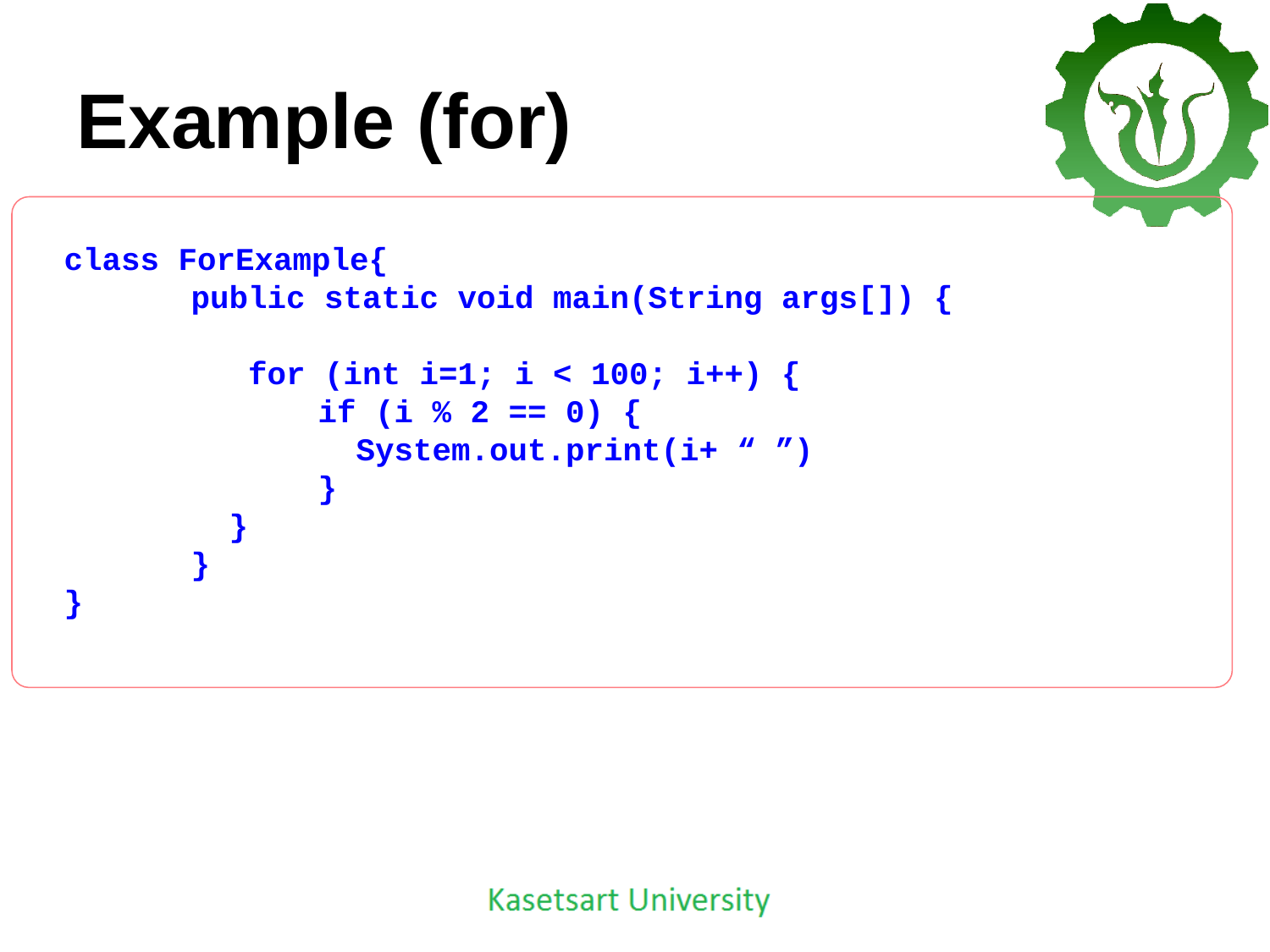

# Example (for)

class ForExample{
	public static void main(String args[]) {

	   for (int i=1; i < 100; i++) {
		if (i % 2 == 0) {
		  System.out.print(i+ “ ”)
		}
	  }
	}
}